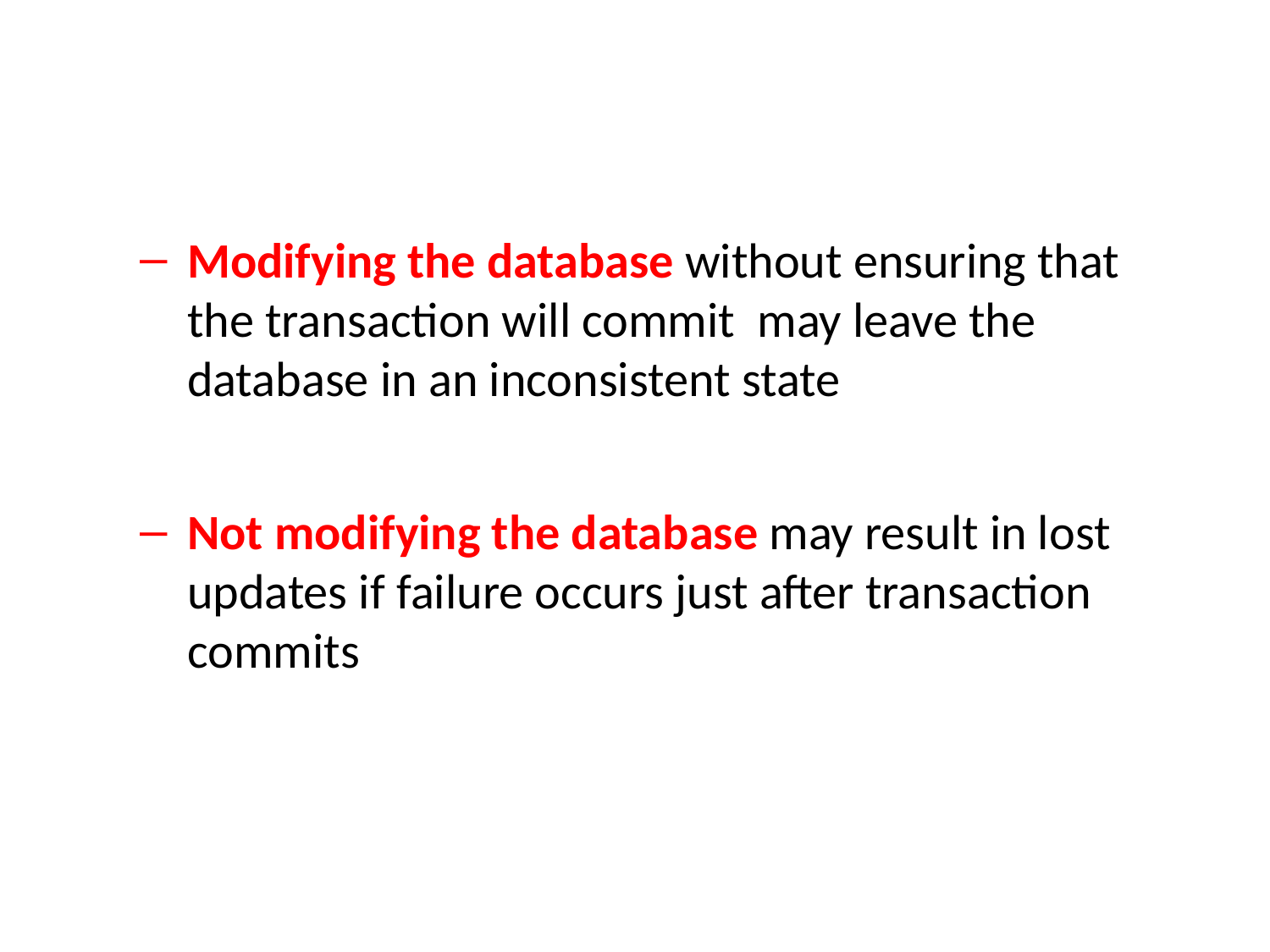

#
Modifying the database without ensuring that the transaction will commit  may leave the database in an inconsistent state

Not modifying the database may result in lost updates if failure occurs just after transaction commits